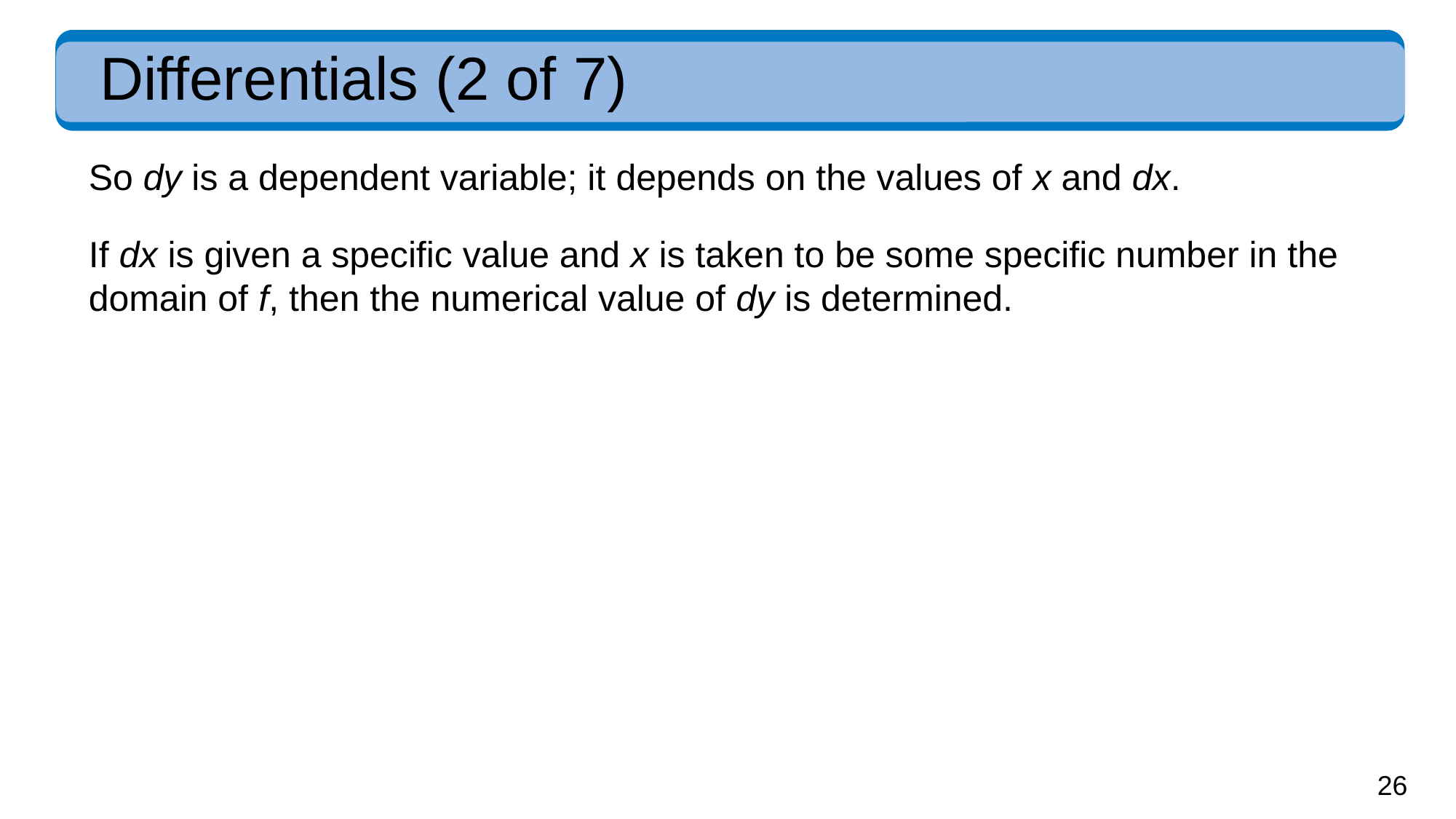

# Differentials (2 of 7)
So dy is a dependent variable; it depends on the values of x and dx.
If dx is given a specific value and x is taken to be some specific number in the domain of f, then the numerical value of dy is determined.